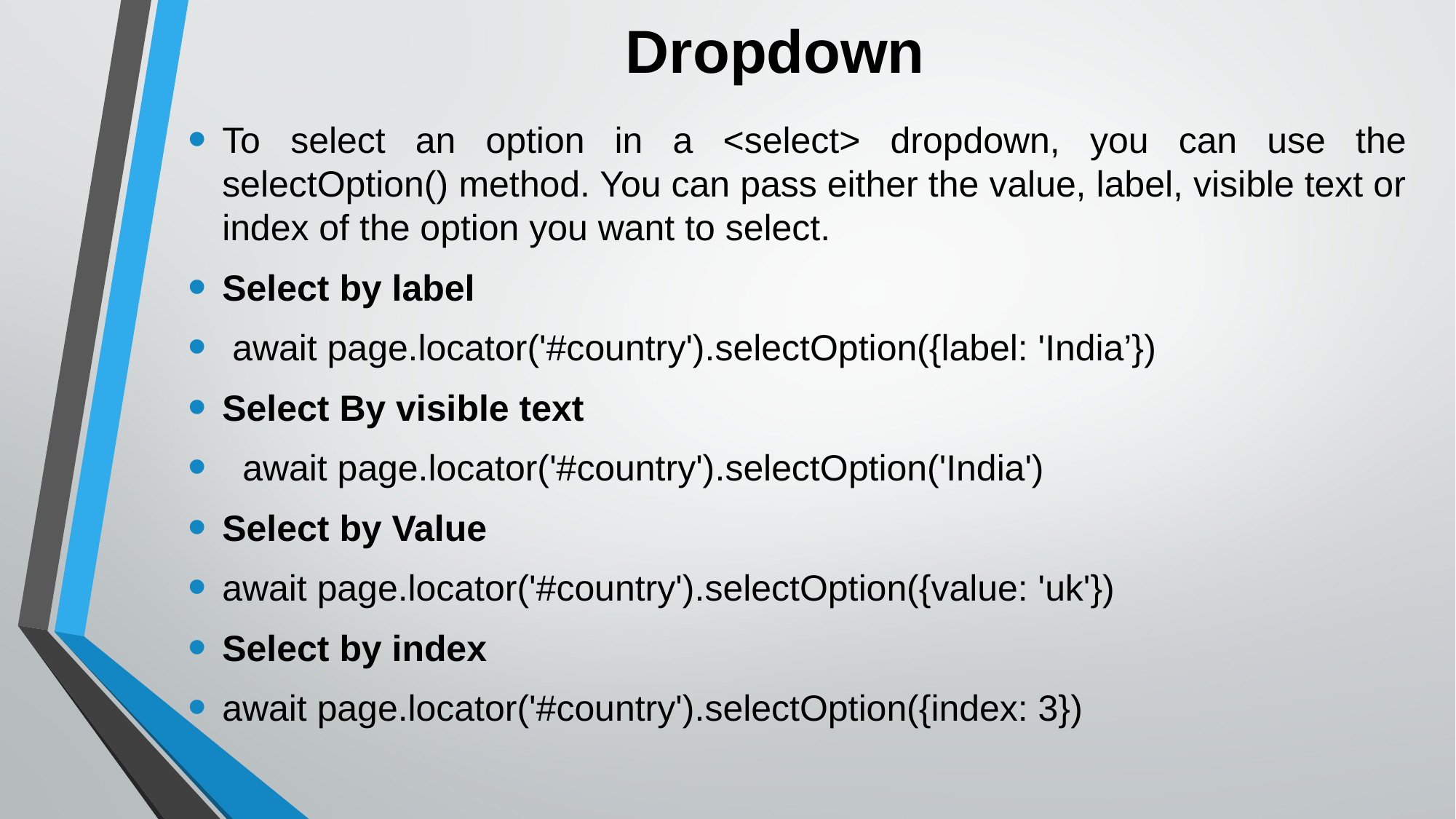

# Dropdown
To select an option in a <select> dropdown, you can use the selectOption() method. You can pass either the value, label, visible text or index of the option you want to select.
Select by label
 await page.locator('#country').selectOption({label: 'India’})
Select By visible text
  await page.locator('#country').selectOption('India')
Select by Value
await page.locator('#country').selectOption({value: 'uk'})
Select by index
await page.locator('#country').selectOption({index: 3})